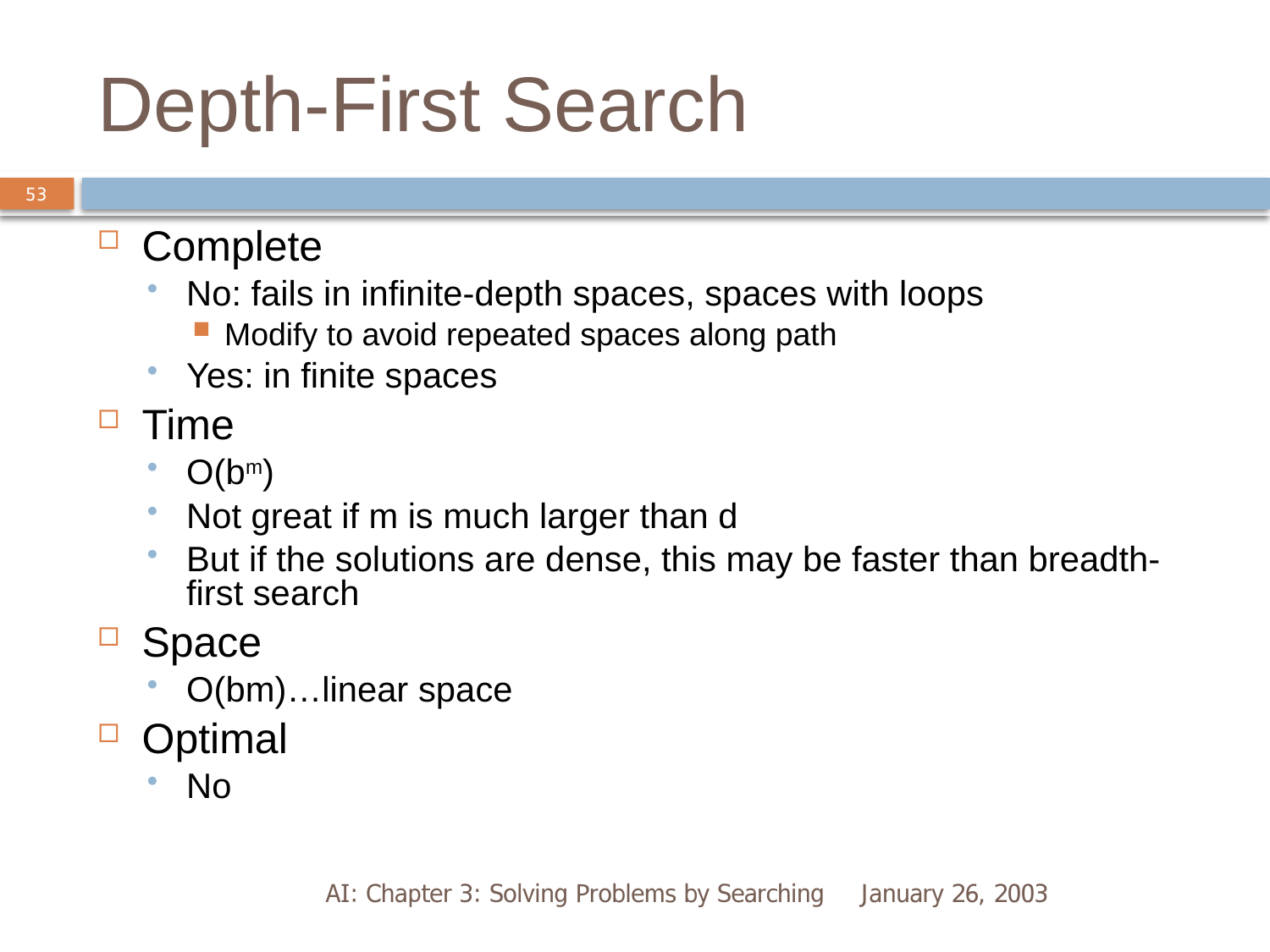

# Depth-First Search
53
Complete
No: fails in infinite-depth spaces, spaces with loops
Modify to avoid repeated spaces along path
Yes: in finite spaces
Time
O(bm)
Not great if m is much larger than d
But if the solutions are dense, this may be faster than breadth-first search
Space
O(bm)…linear space
Optimal
No
AI: Chapter 3: Solving Problems by Searching
January 26, 2003